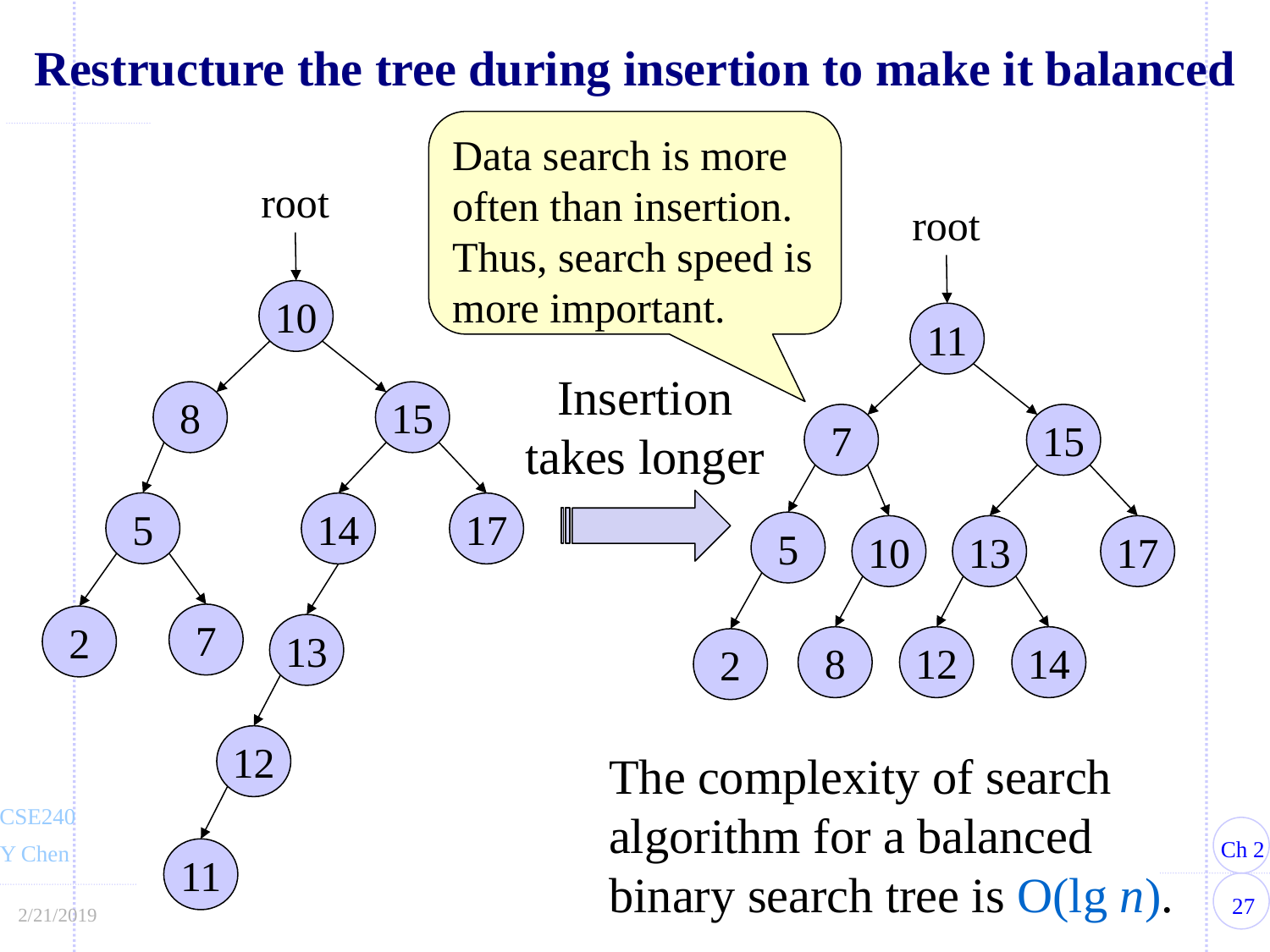

# Restructure the tree during insertion to make it balanced
Data search is more often than insertion. Thus, search speed is more important.
root
10
8
15
5
14
17
7
2
13
12

11
root
11
7
15
5
10
13
17
12
8
14
2
Insertion takes longer

The complexity of search algorithm for a balanced binary search tree is O(lg n).